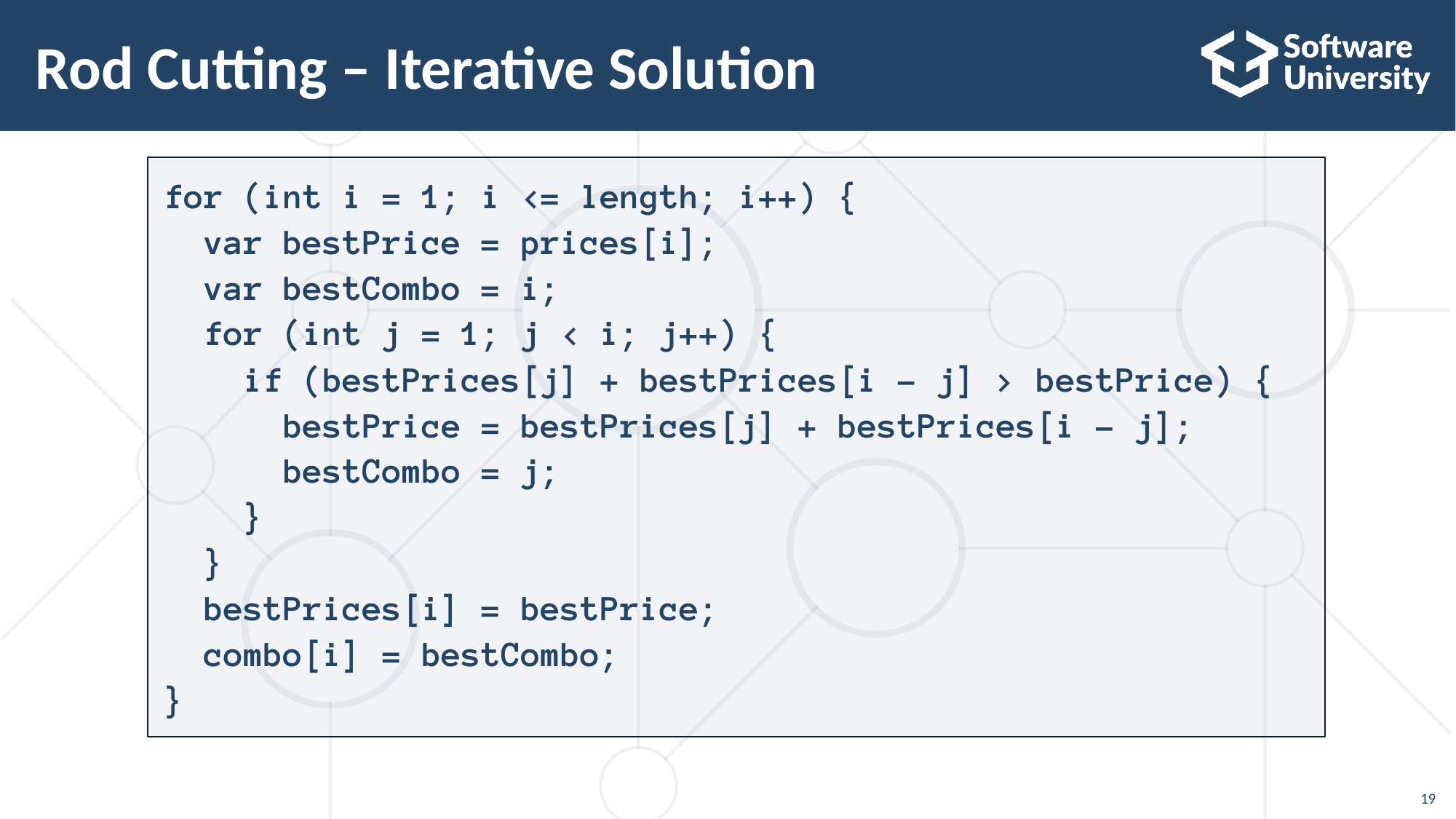

# Rod Cutting – Iterative Solution
for (int i = 1; i <= length; i++) {
  var bestPrice = prices[i];
  var bestCombo = i;
  for (int j = 1; j < i; j++) {
    if (bestPrices[j] + bestPrices[i - j] > bestPrice) {
      bestPrice = bestPrices[j] + bestPrices[i - j];
      bestCombo = j;
    }
  }
  bestPrices[i] = bestPrice;
  combo[i] = bestCombo;
}
19